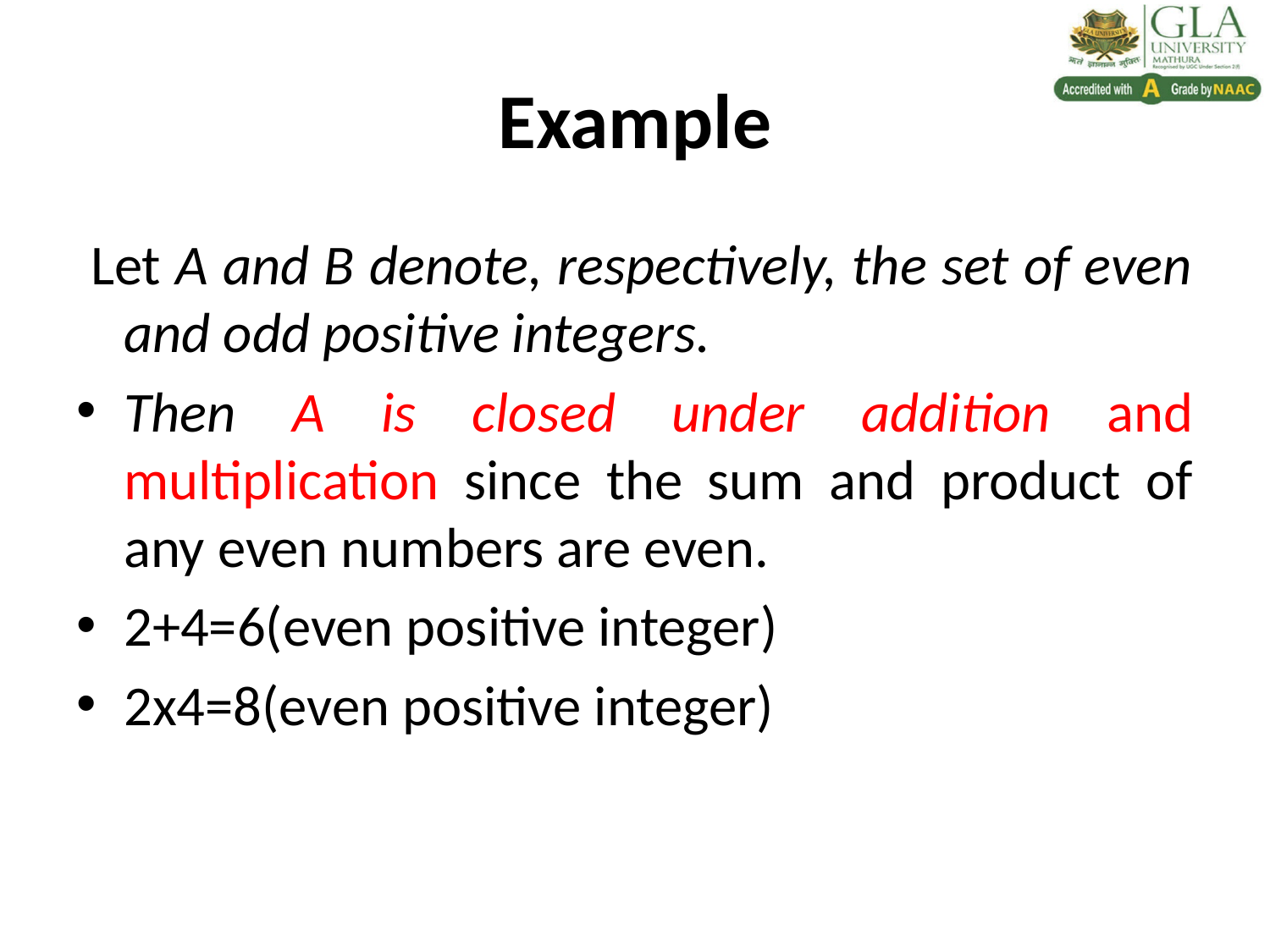

# Example
 Let A and B denote, respectively, the set of even and odd positive integers.
Then A is closed under addition and multiplication since the sum and product of any even numbers are even.
2+4=6(even positive integer)
2x4=8(even positive integer)